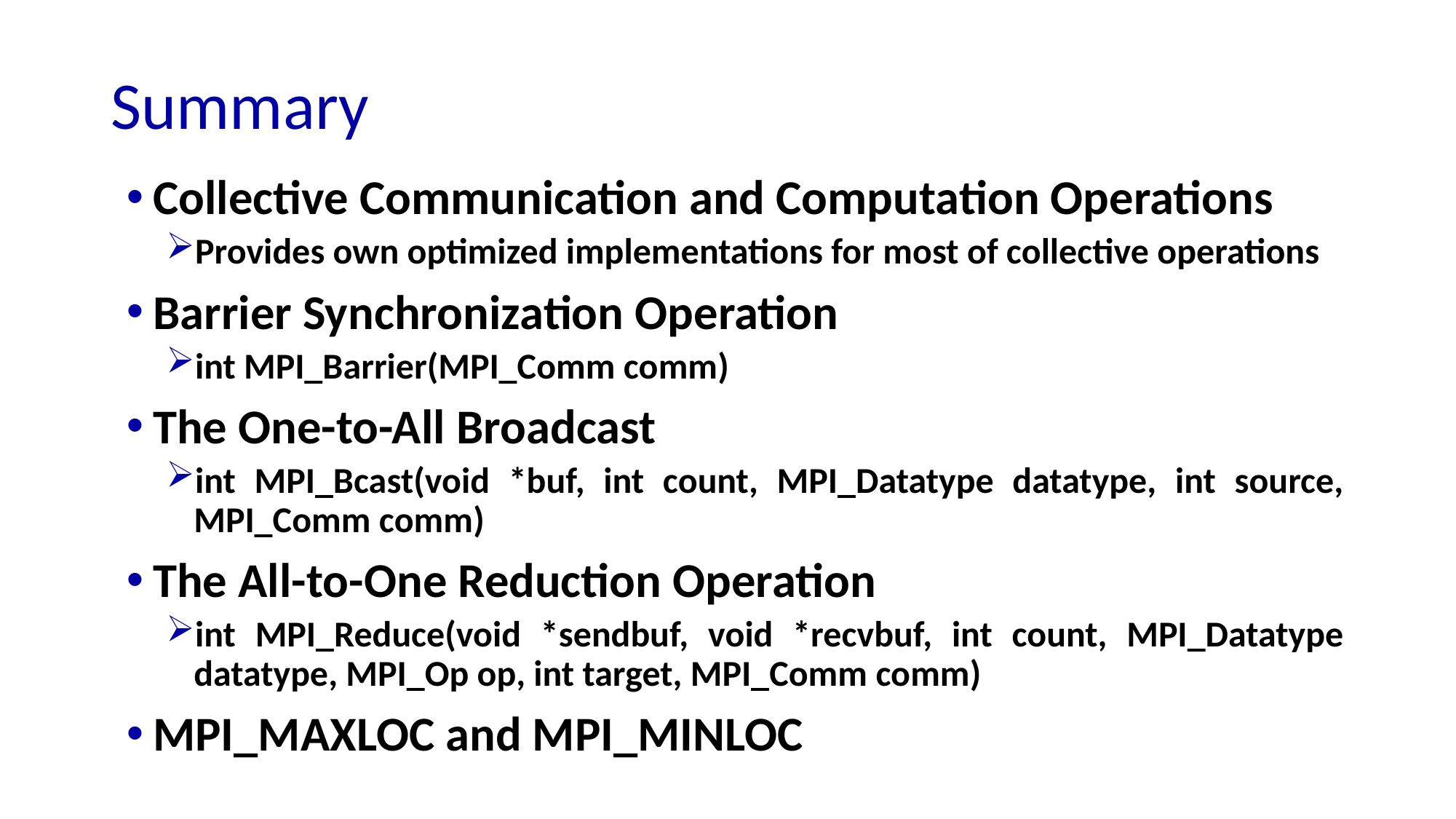

# Summary
Collective Communication and Computation Operations
Provides own optimized implementations for most of collective operations
Barrier Synchronization Operation
int MPI_Barrier(MPI_Comm comm)
The One-to-All Broadcast
int MPI_Bcast(void *buf, int count, MPI_Datatype datatype, int source, MPI_Comm comm)
The All-to-One Reduction Operation
int MPI_Reduce(void *sendbuf, void *recvbuf, int count, MPI_Datatype datatype, MPI_Op op, int target, MPI_Comm comm)
MPI_MAXLOC and MPI_MINLOC